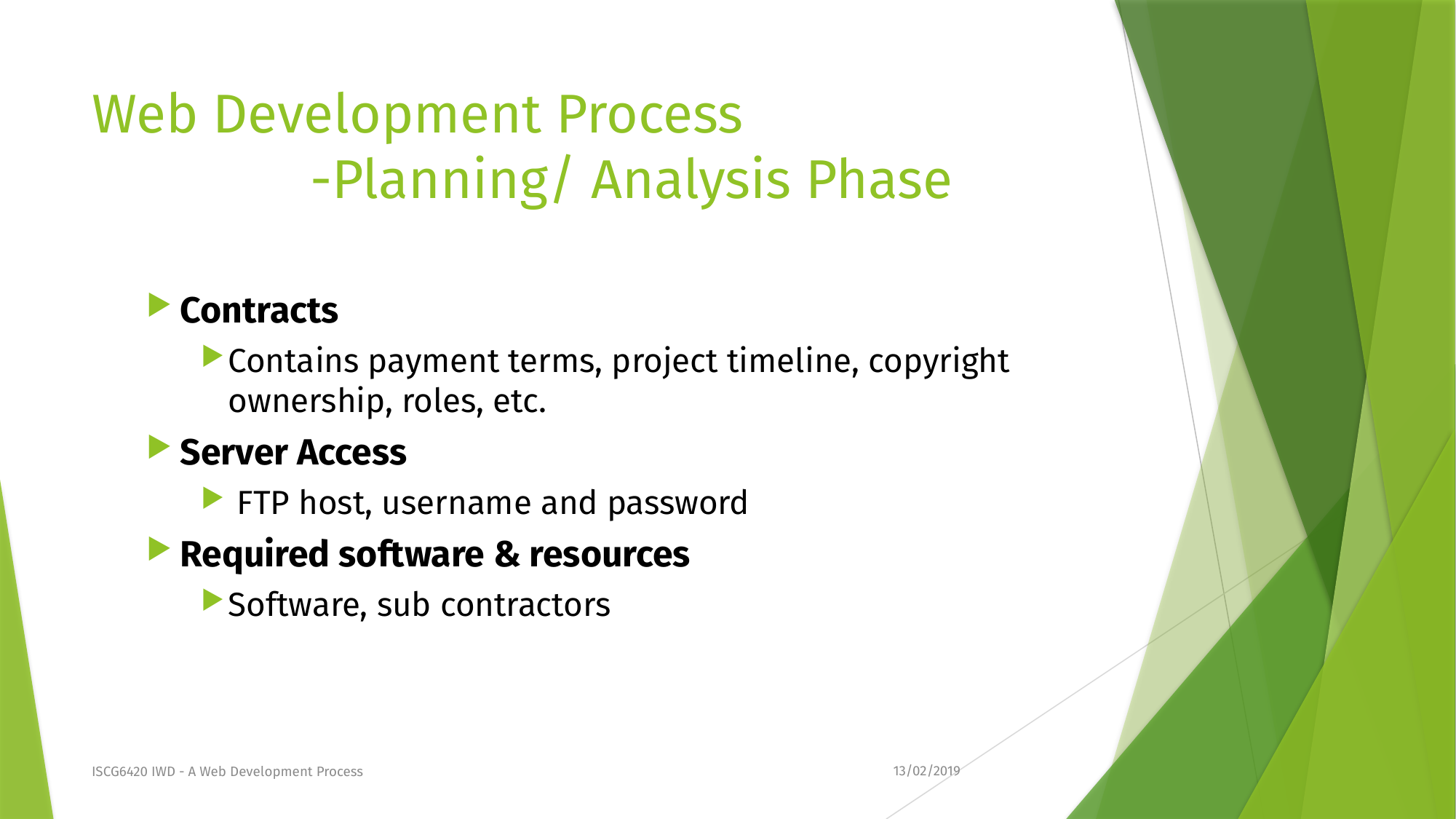

# Web Development Process -Planning/ Analysis Phase
Contracts
Contains payment terms, project timeline, copyright ownership, roles, etc.
Server Access
 FTP host, username and password
Required software & resources
Software, sub contractors
13/02/2019
ISCG6420 IWD - A Web Development Process